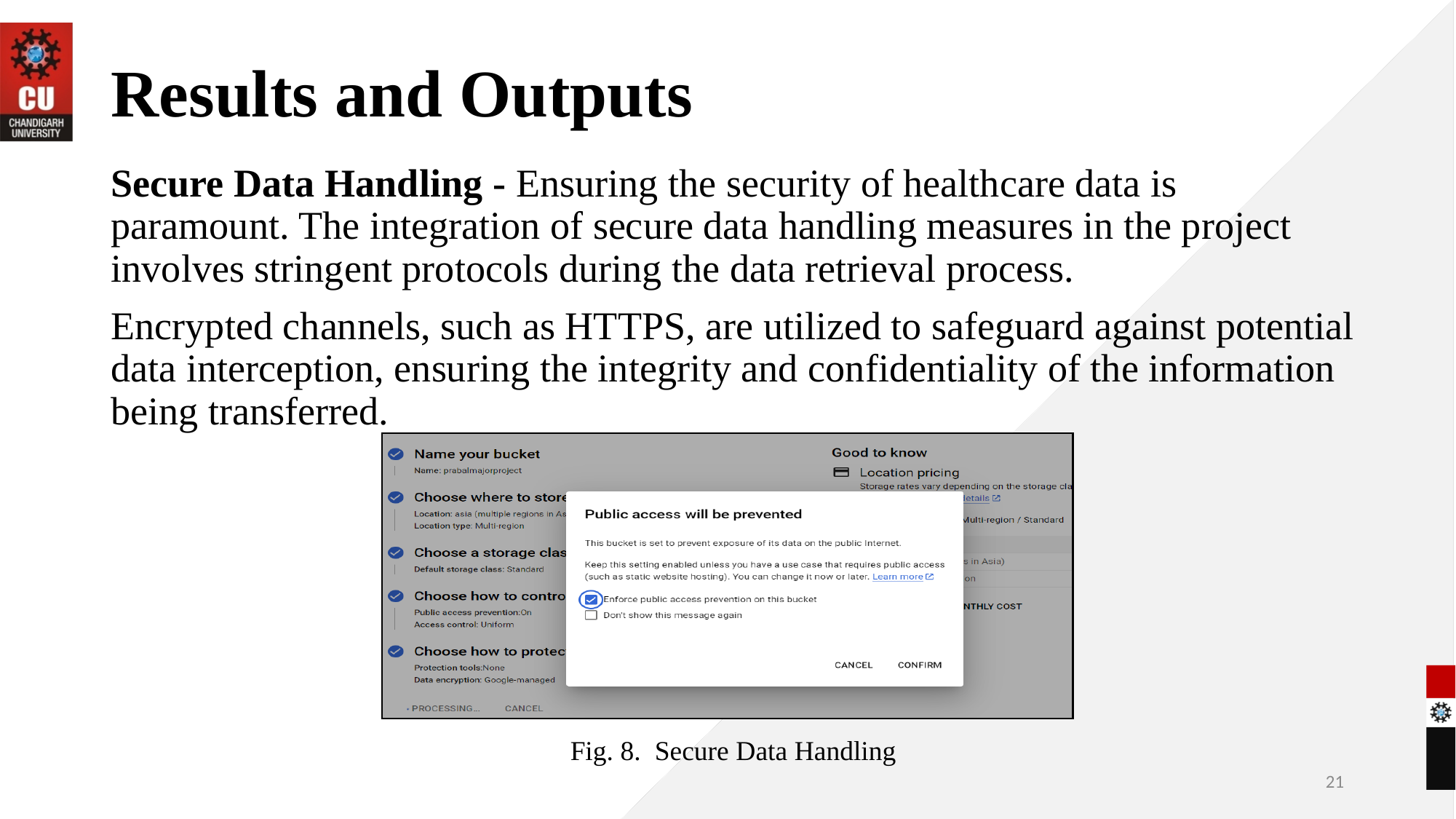

# Results and Outputs
Secure Data Handling - Ensuring the security of healthcare data is paramount. The integration of secure data handling measures in the project involves stringent protocols during the data retrieval process.
Encrypted channels, such as HTTPS, are utilized to safeguard against potential data interception, ensuring the integrity and confidentiality of the information being transferred.

Fig. 8.  Secure Data Handling

21